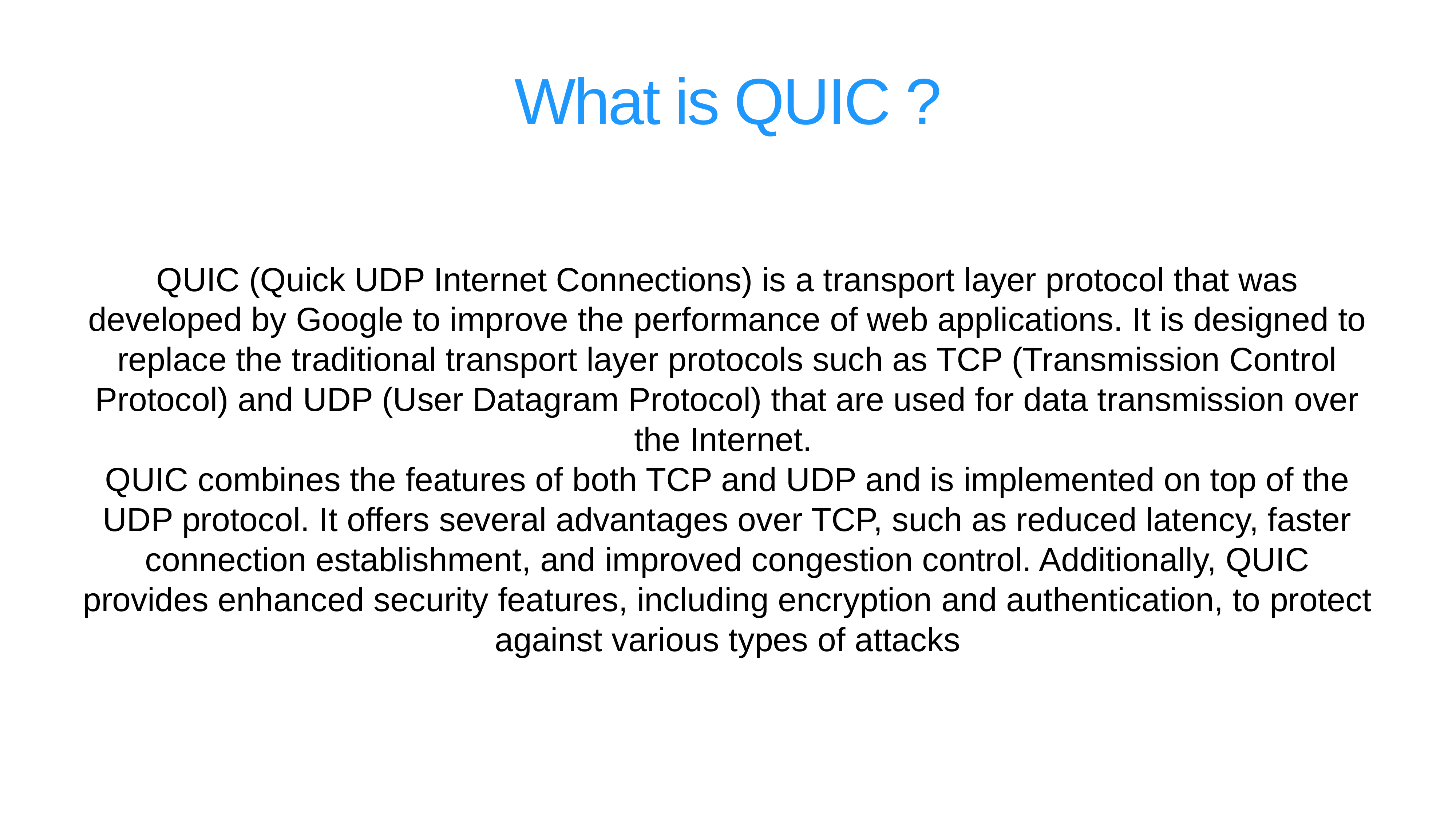

# What is QUIC ?

QUIC (Quick UDP Internet Connections) is a transport layer protocol that was developed by Google to improve the performance of web applications. It is designed to replace the traditional transport layer protocols such as TCP (Transmission Control Protocol) and UDP (User Datagram Protocol) that are used for data transmission over the Internet.
QUIC combines the features of both TCP and UDP and is implemented on top of the UDP protocol. It offers several advantages over TCP, such as reduced latency, faster connection establishment, and improved congestion control. Additionally, QUIC provides enhanced security features, including encryption and authentication, to protect against various types of attacks